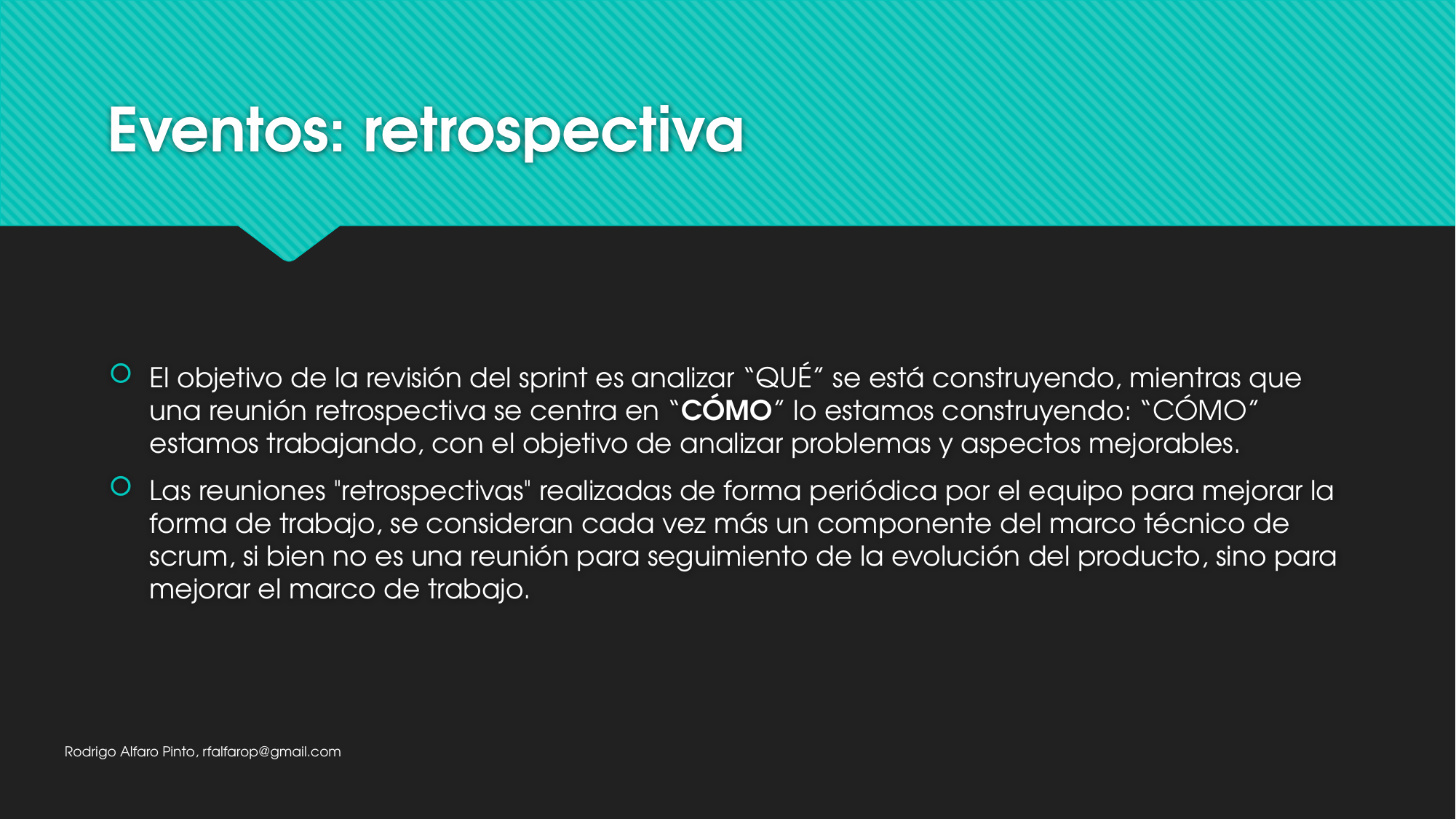

# Eventos: retrospectiva
El objetivo de la revisión del sprint es analizar “QUÉ” se está construyendo, mientras que una reunión retrospectiva se centra en “CÓMO” lo estamos construyendo: “CÓMO” estamos trabajando, con el objetivo de analizar problemas y aspectos mejorables.
Las reuniones "retrospectivas" realizadas de forma periódica por el equipo para mejorar la forma de trabajo, se consideran cada vez más un componente del marco técnico de scrum, si bien no es una reunión para seguimiento de la evolución del producto, sino para mejorar el marco de trabajo.
Rodrigo Alfaro Pinto, rfalfarop@gmail.com